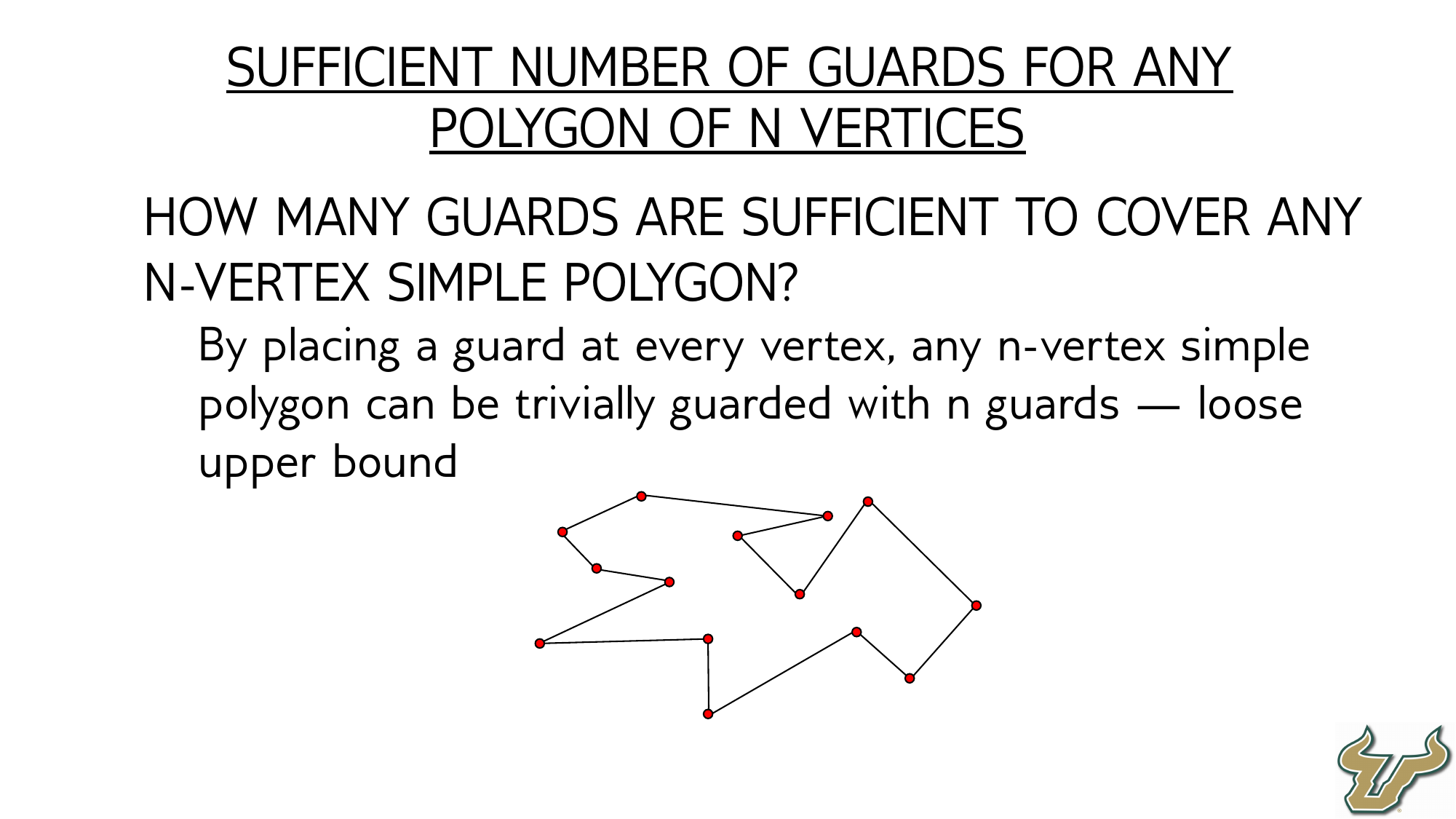

Sufficient number of guards for any polygon of n vertices
How many guards are sufficient to cover any n-vertex simple polygon?
By placing a guard at every vertex, any n-vertex simple polygon can be trivially guarded with n guards — loose upper bound